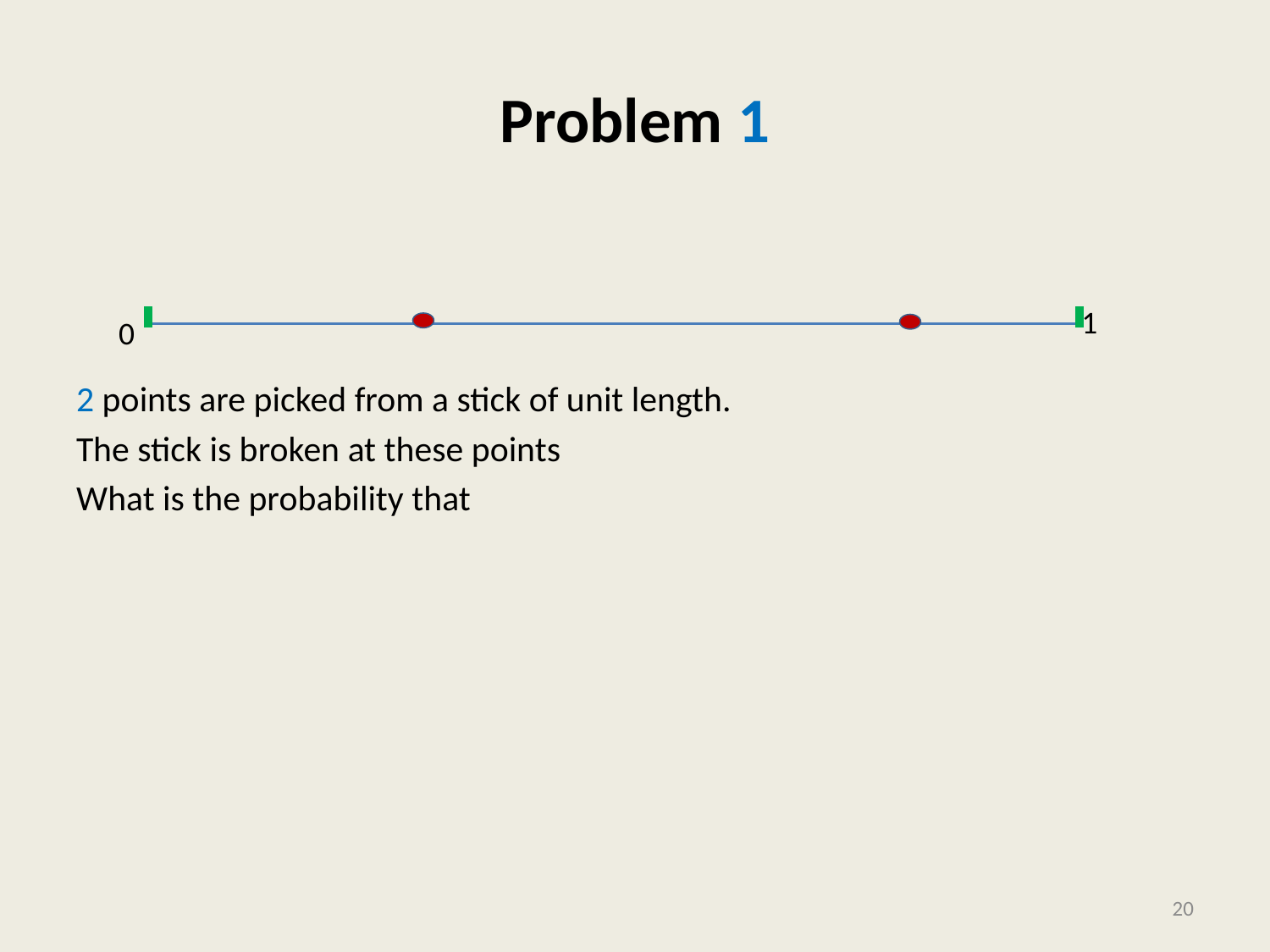

# Problem 1

2 points are picked from a stick of unit length.
The stick is broken at these points
What is the probability that the 3 segments can form a triangle ?
1
0

20